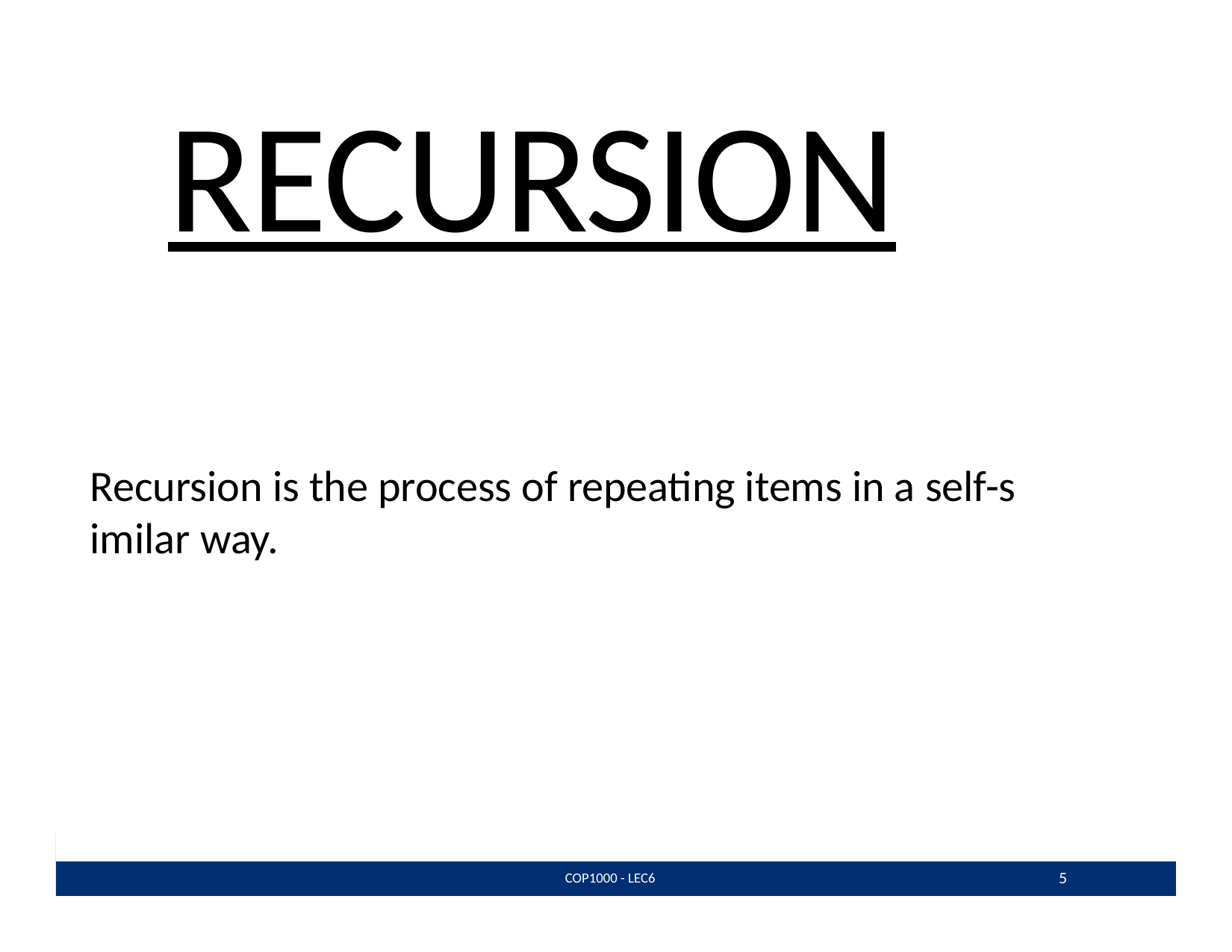

# RECURSION
Recursion is the process of repeating items in a self-s  imilar way.
5
COP1000 - LEC6